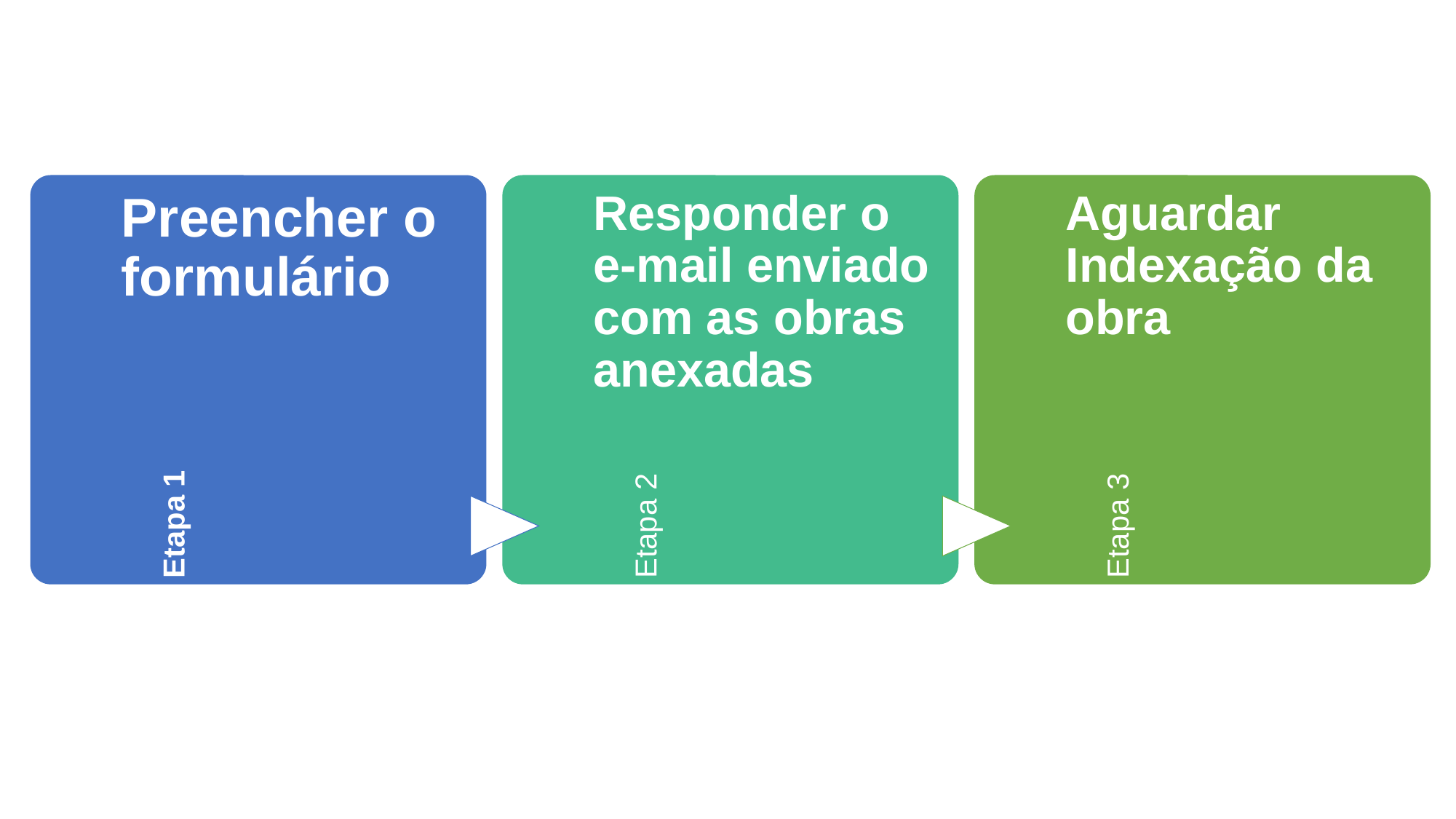

Etapa 1
Preencher o formulário
Etapa 2
Responder o
e-mail enviado com as obras anexadas
Etapa 3
Aguardar Indexação da obra